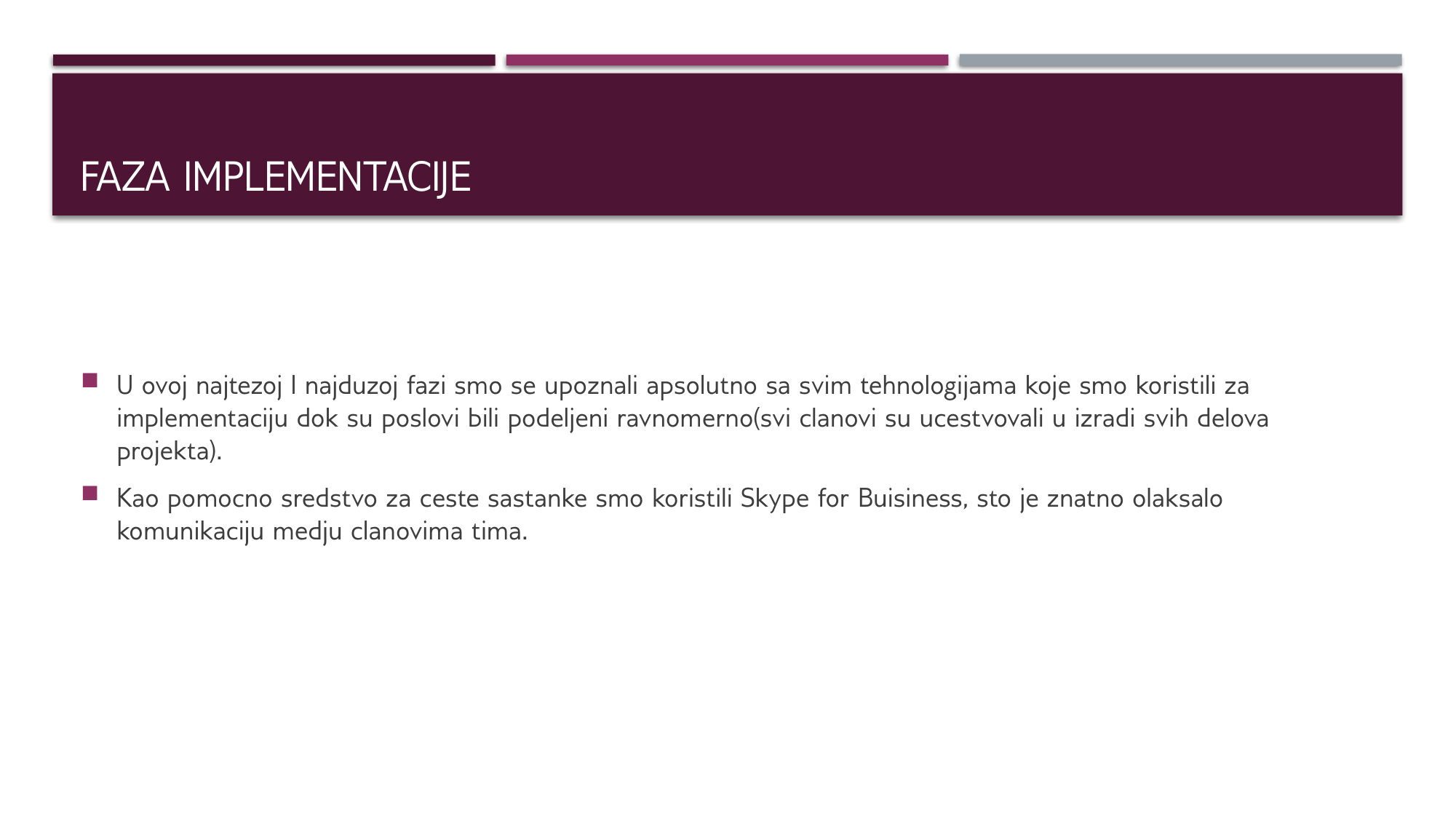

# Faza IMPLEMENTACIJE
U ovoj najtezoj I najduzoj fazi smo se upoznali apsolutno sa svim tehnologijama koje smo koristili za implementaciju dok su poslovi bili podeljeni ravnomerno(svi clanovi su ucestvovali u izradi svih delova projekta).
Kao pomocno sredstvo za ceste sastanke smo koristili Skype for Buisiness, sto je znatno olaksalo komunikaciju medju clanovima tima.